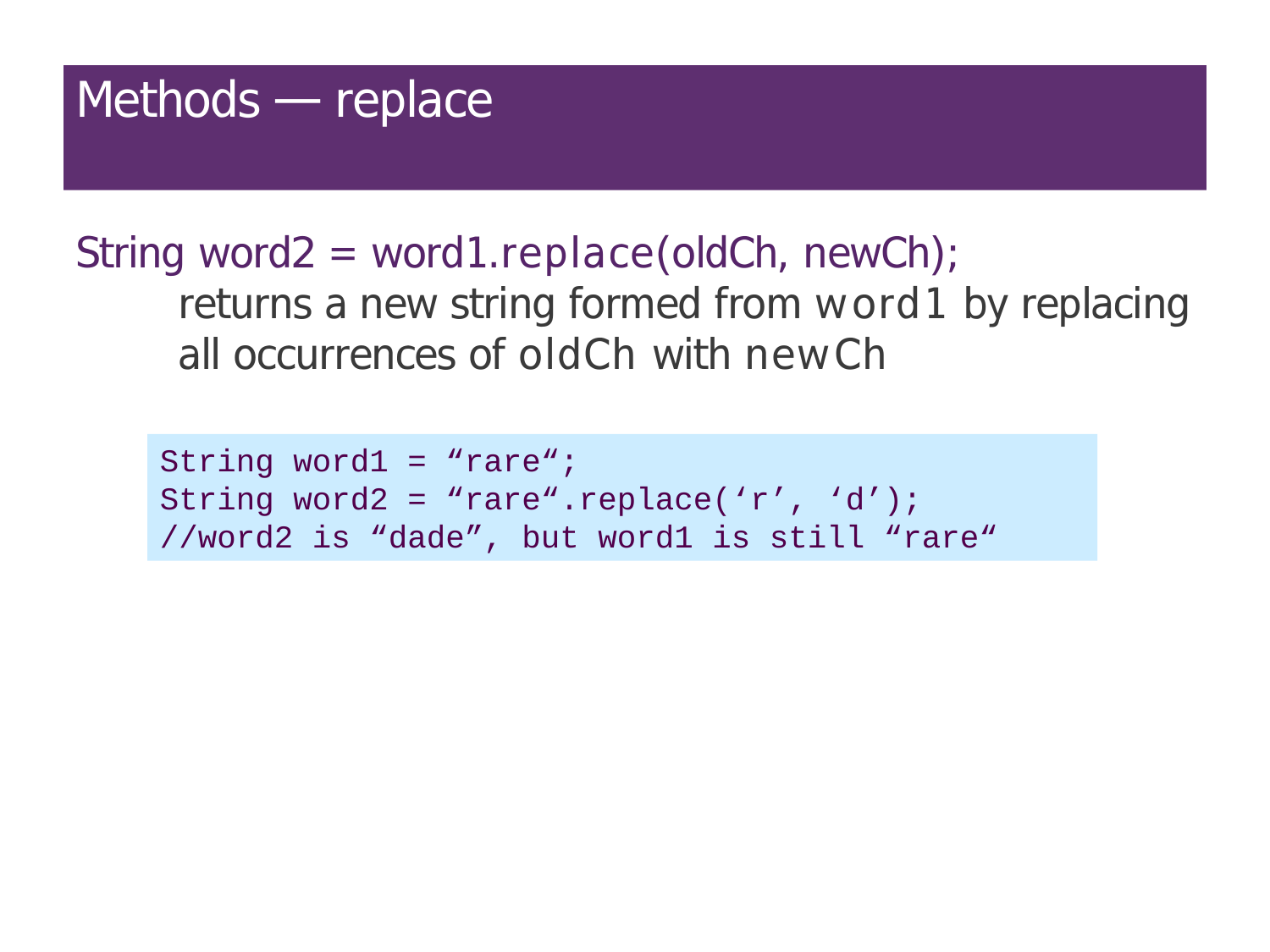

# Methods — replace
String word2 = word1.replace(oldCh, newCh);
	returns a new string formed from word1 by replacing all occurrences of oldCh with newCh
String word1 = “rare“;
String word2 = “rare“.replace(‘r’, ‘d’);
//word2 is “dade”, but word1 is still “rare“